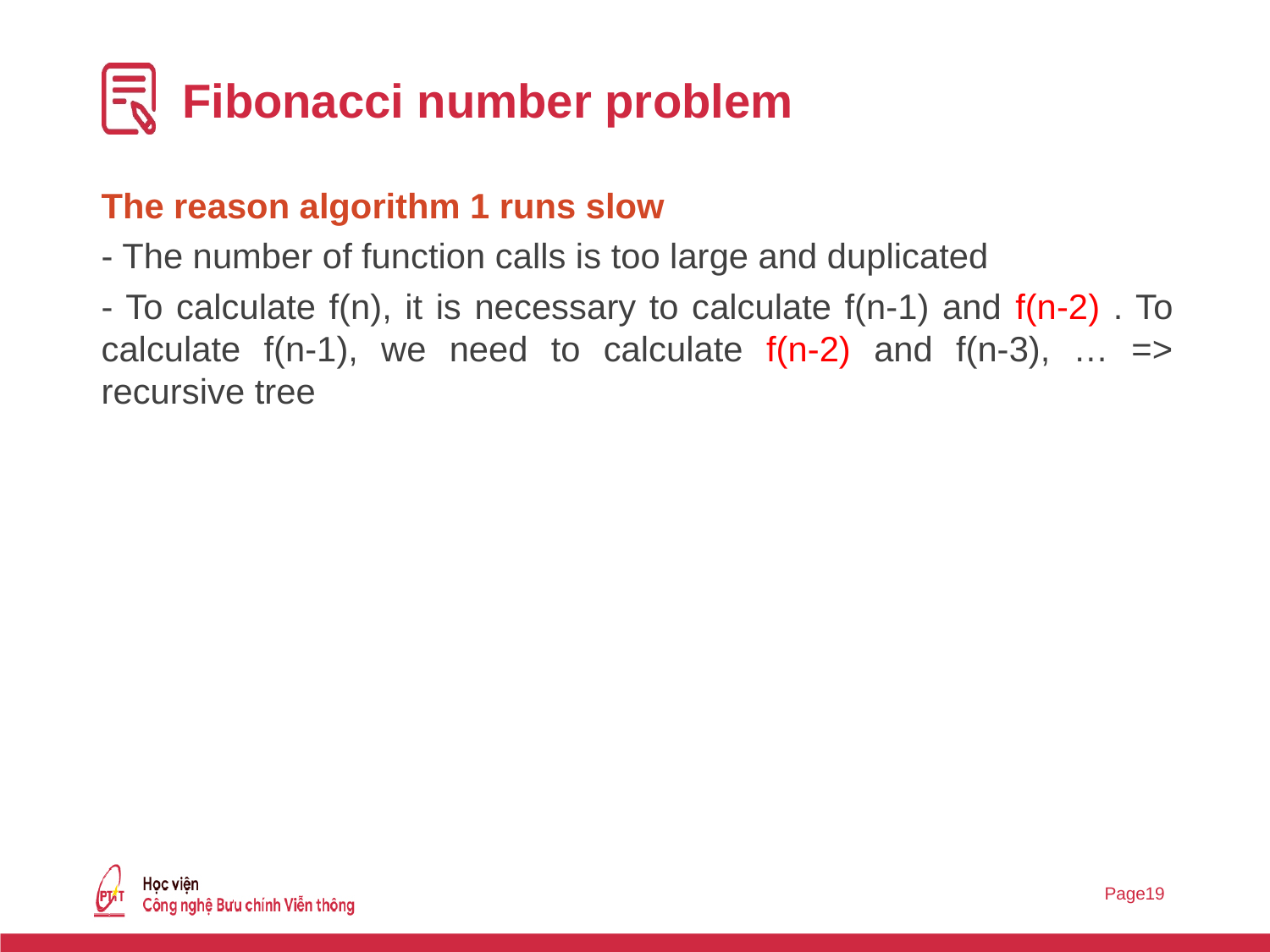

# Fibonacci number problem
The reason algorithm 1 runs slow
- The number of function calls is too large and duplicated
- To calculate f(n), it is necessary to calculate f(n-1) and f(n-2) . To calculate f(n-1), we need to calculate f(n-2) and f(n-3), … => recursive tree